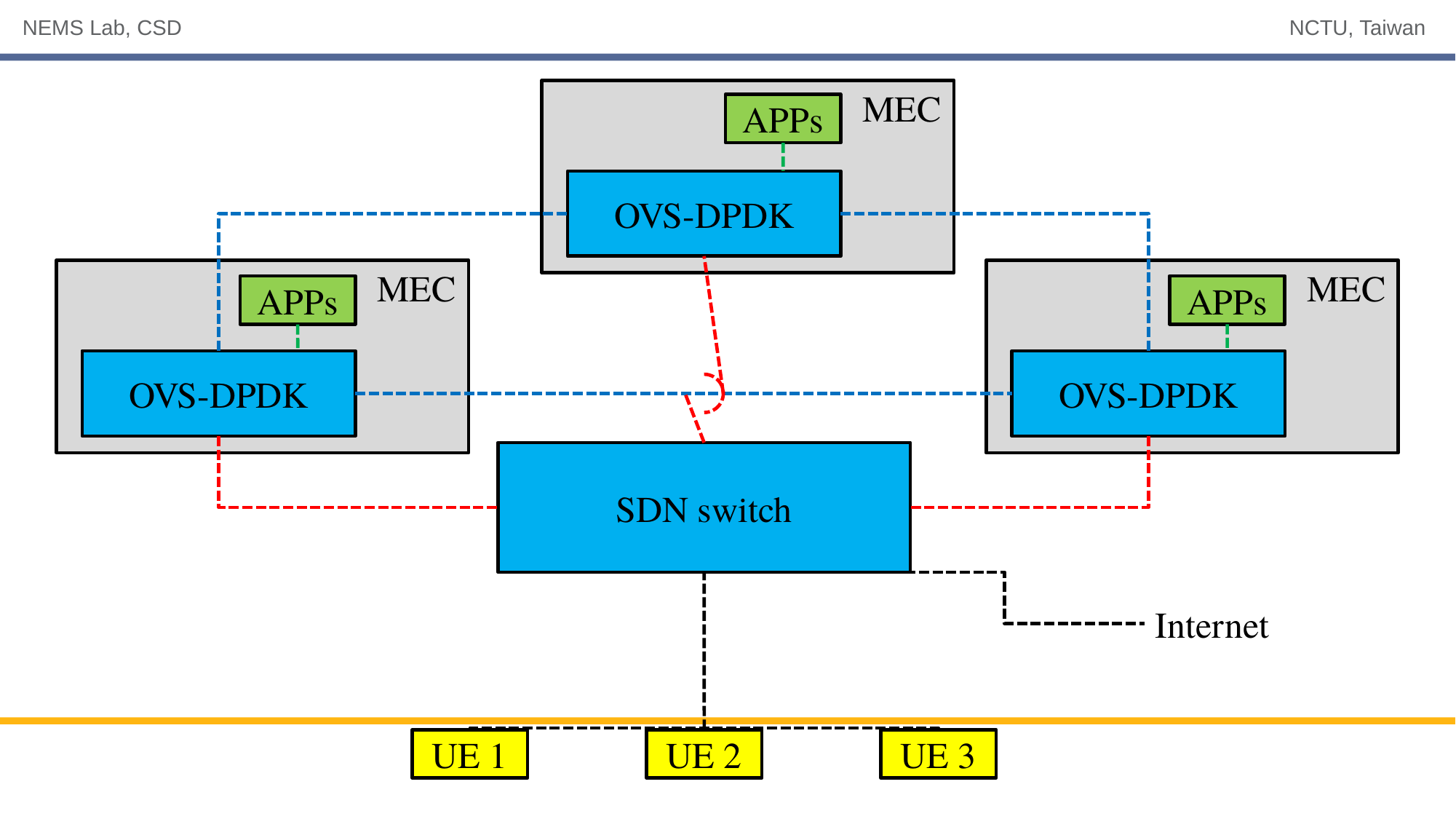

MEC
OVS-DPDK
APPs

MEC
OVS-DPDK

MEC
OVS-DPDK
APPs
APPs

SDN switch
Internet
UE 1
UE 2
UE 3